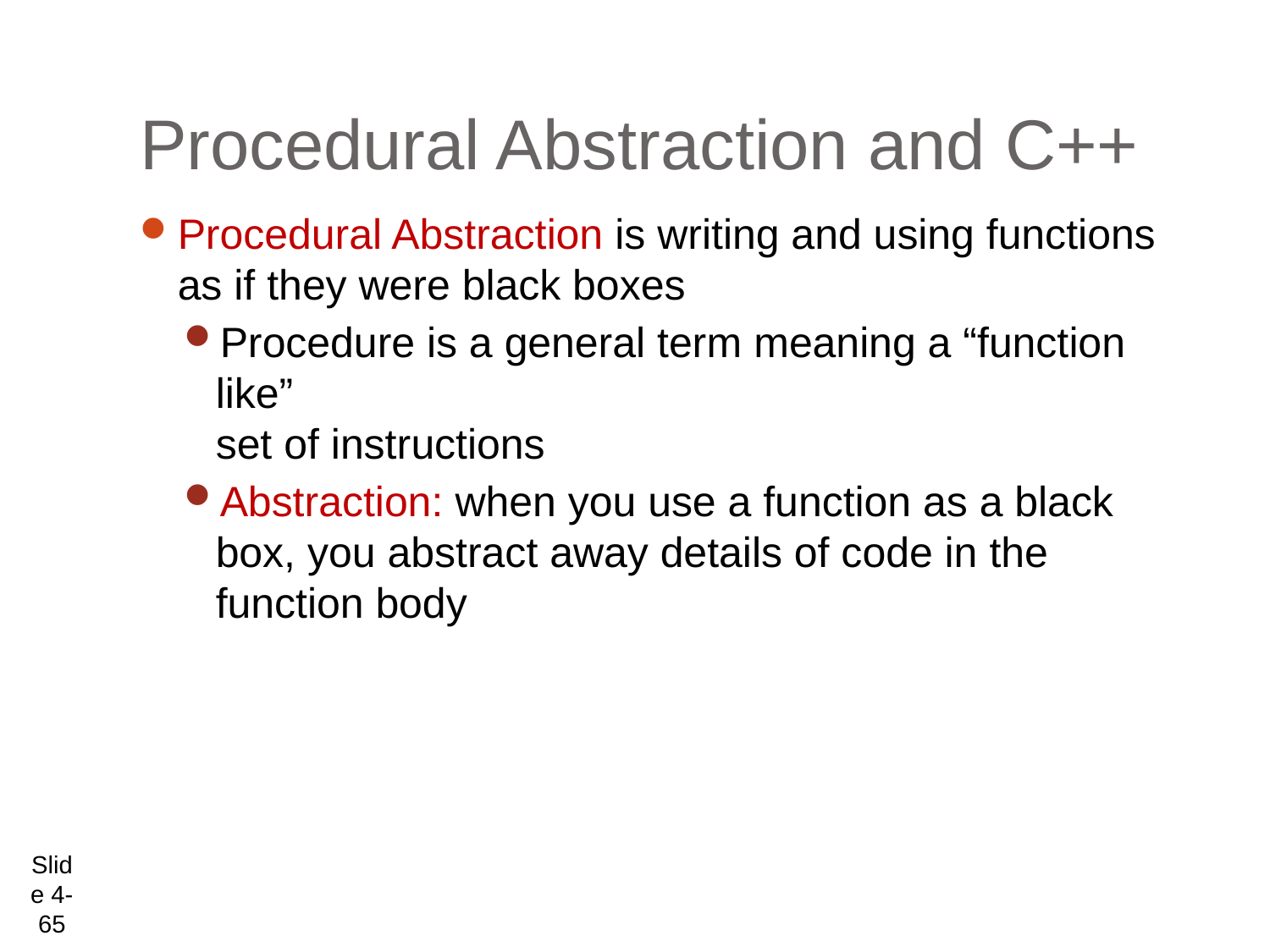

# Procedural Abstraction and C++
Procedural Abstraction is writing and using functions as if they were black boxes
Procedure is a general term meaning a “function like”
set of instructions
Abstraction: when you use a function as a black box, you abstract away details of code in the function body

Slide 4- 65